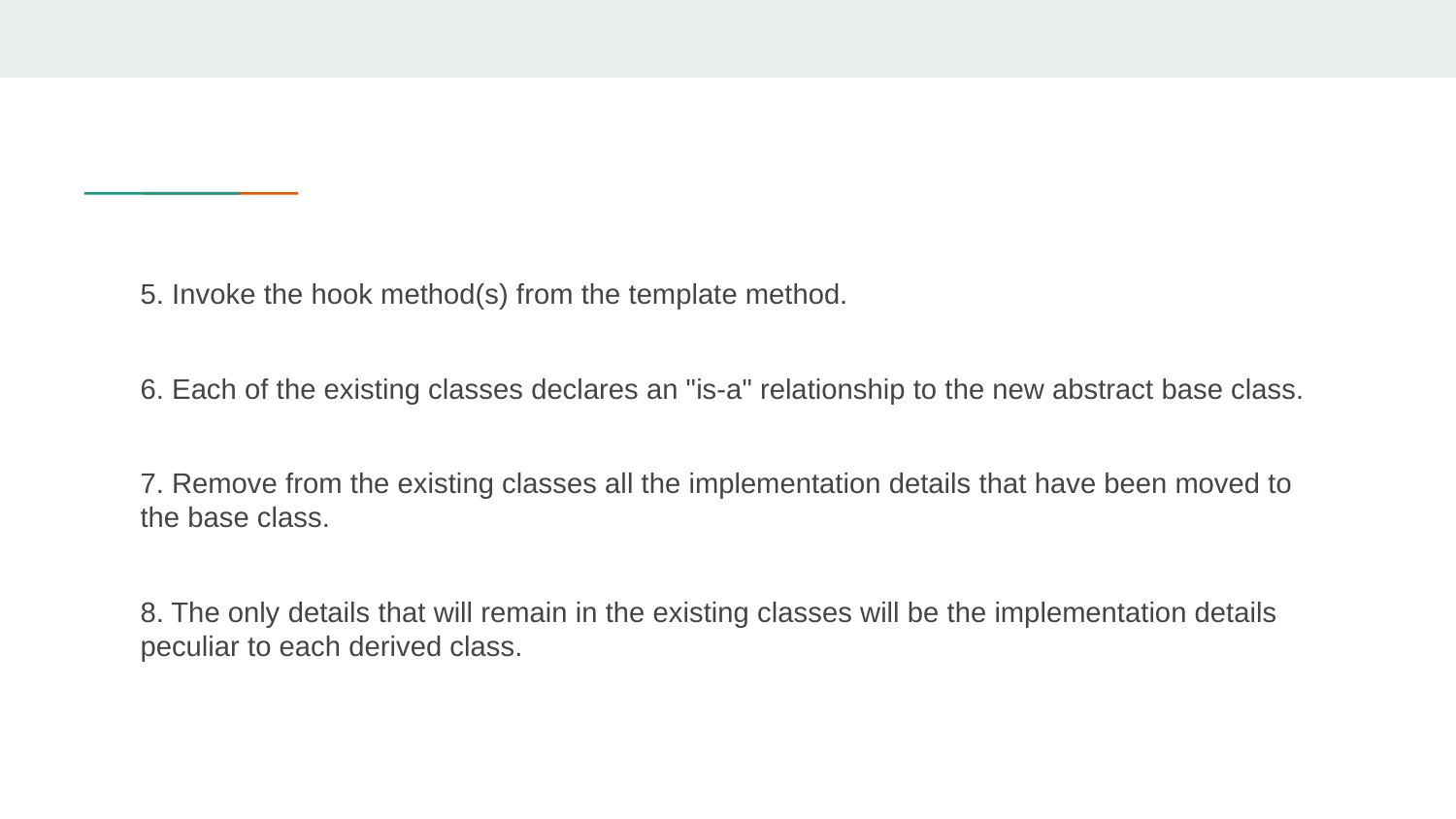

5. Invoke the hook method(s) from the template method.
6. Each of the existing classes declares an "is-a" relationship to the new abstract base class.
7. Remove from the existing classes all the implementation details that have been moved to the base class.
8. The only details that will remain in the existing classes will be the implementation details peculiar to each derived class.